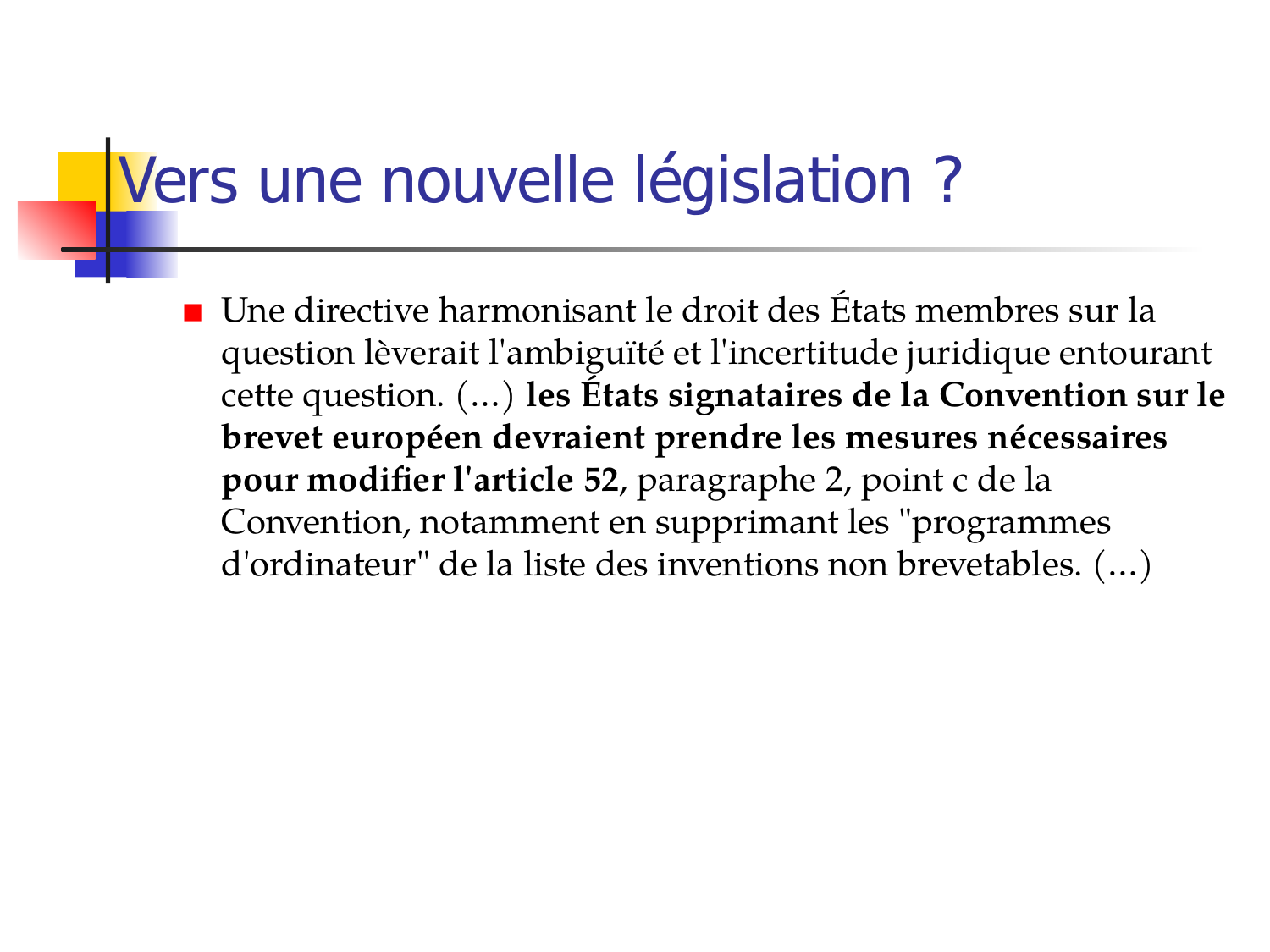

# Vers une nouvelle législation ?
Une directive harmonisant le droit des États membres sur la question lèverait l'ambiguïté et l'incertitude juridique entourant cette question. (…) les États signataires de la Convention sur le brevet européen devraient prendre les mesures nécessaires pour modifier l'article 52, paragraphe 2, point c de la Convention, notamment en supprimant les "programmes d'ordinateur" de la liste des inventions non brevetables. (…)